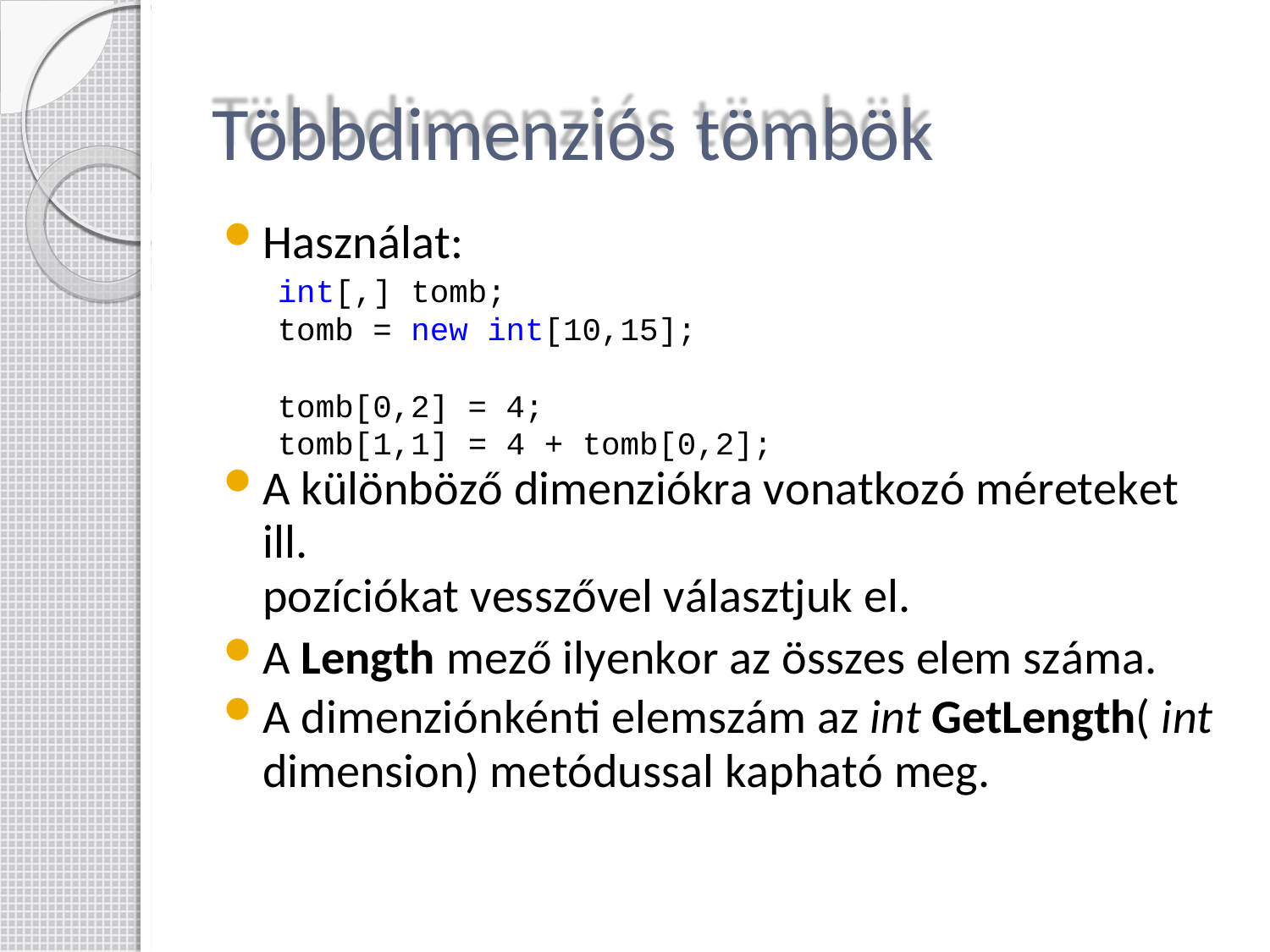

# Többdimenziós tömbök
Használat:
int[,] tomb;
tomb = new int[10,15];

tomb[0,2] = 4;
tomb[1,1] = 4 + tomb[0,2];
A különböző dimenziókra vonatkozó méreteket ill.
pozíciókat vesszővel választjuk el.
A Length mező ilyenkor az összes elem száma.
A dimenziónkénti elemszám az int GetLength( int
dimension) metódussal kapható meg.